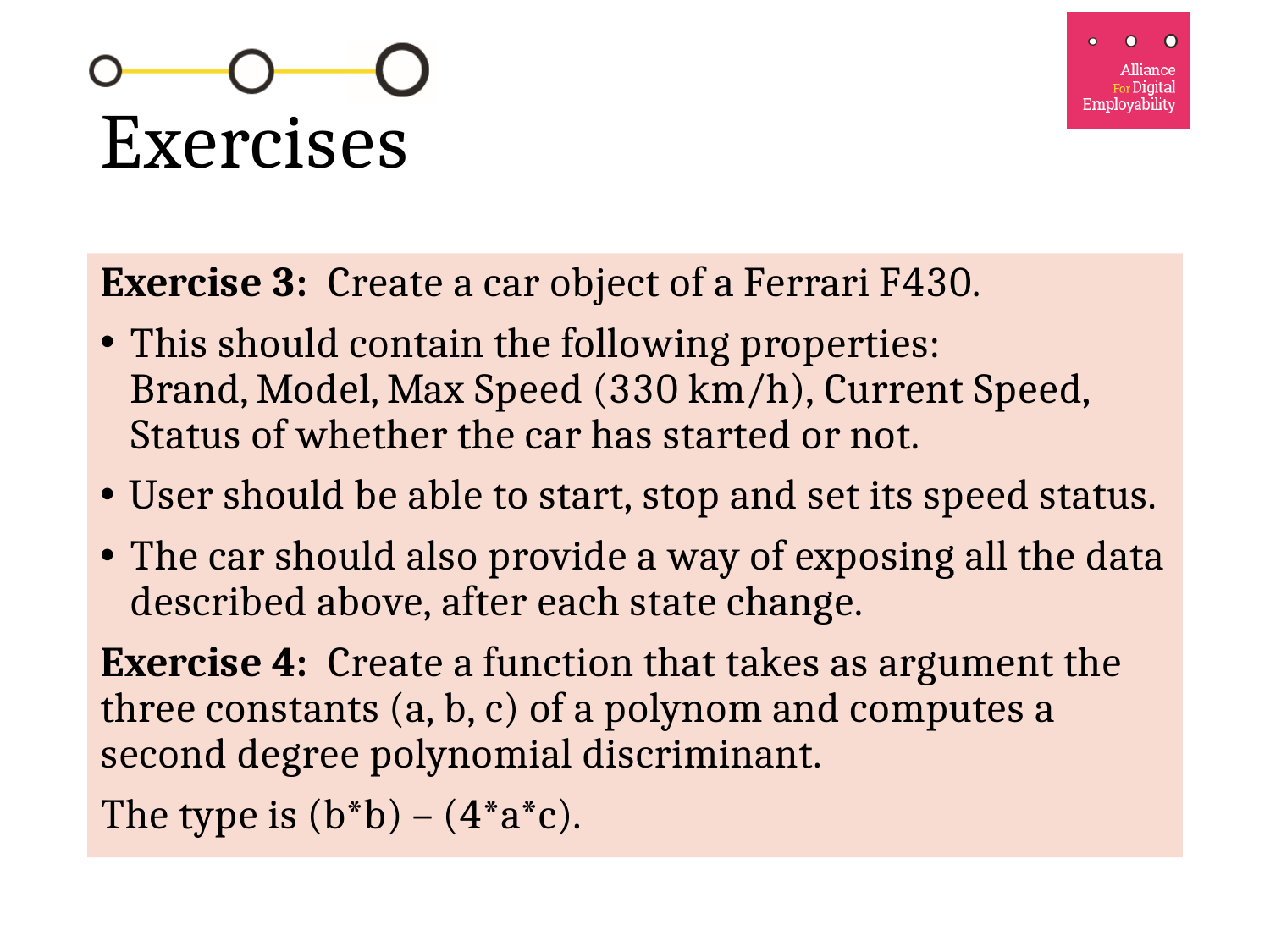

# Exercises
Exercise 3:  Create a car object of a Ferrari F430.
This should contain the following properties:
Brand, Model, Max Speed (330 km/h), Current Speed, Status of whether the car has started or not.
User should be able to start, stop and set its speed status.
The car should also provide a way of exposing all the data described above, after each state change.
Exercise 4:  Create a function that takes as argument the three constants (a, b, c) of a polynom and computes a second degree polynomial discriminant.
The type is (b*b) – (4*a*c).